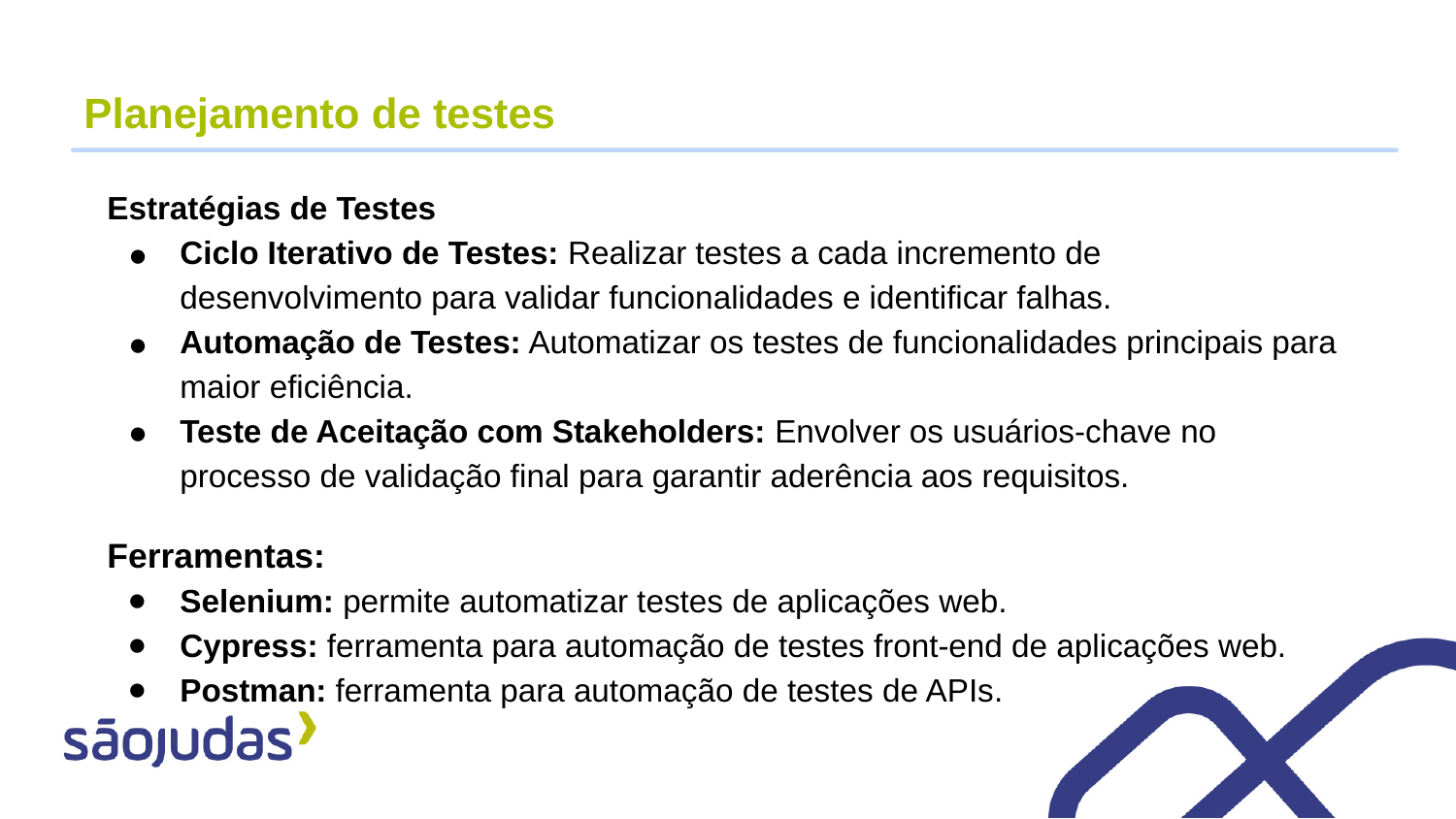

# Planejamento de testes
Estratégias de Testes
Ciclo Iterativo de Testes: Realizar testes a cada incremento de desenvolvimento para validar funcionalidades e identificar falhas.
Automação de Testes: Automatizar os testes de funcionalidades principais para maior eficiência.
Teste de Aceitação com Stakeholders: Envolver os usuários-chave no processo de validação final para garantir aderência aos requisitos.

Ferramentas:
Selenium: permite automatizar testes de aplicações web.
Cypress: ferramenta para automação de testes front-end de aplicações web.
Postman: ferramenta para automação de testes de APIs.